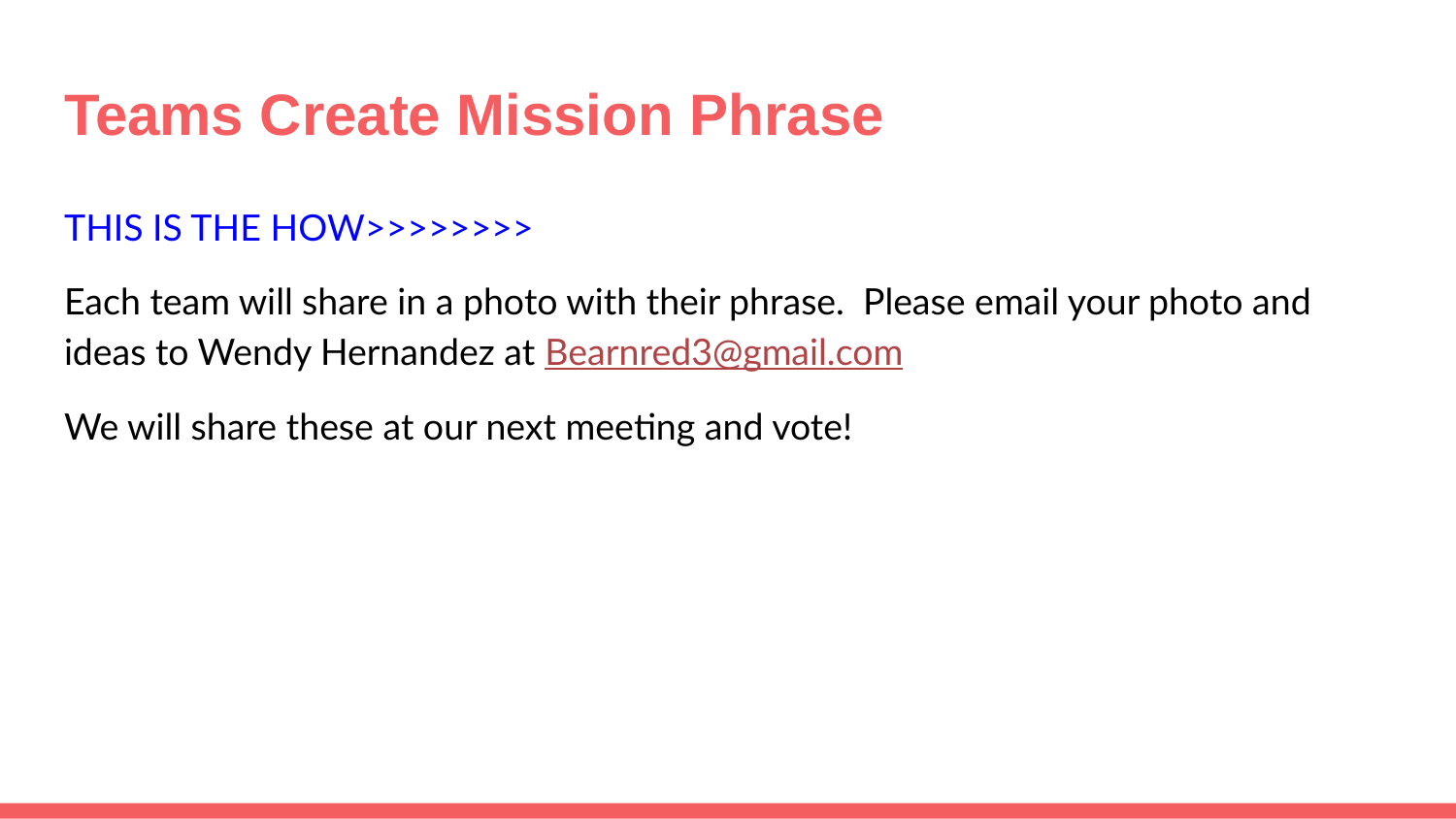

# Teams Create Mission Phrase
THIS IS THE HOW>>>>>>>>
Each team will share in a photo with their phrase.  Please email your photo and ideas to Wendy Hernandez at Bearnred3@gmail.com
We will share these at our next meeting and vote!